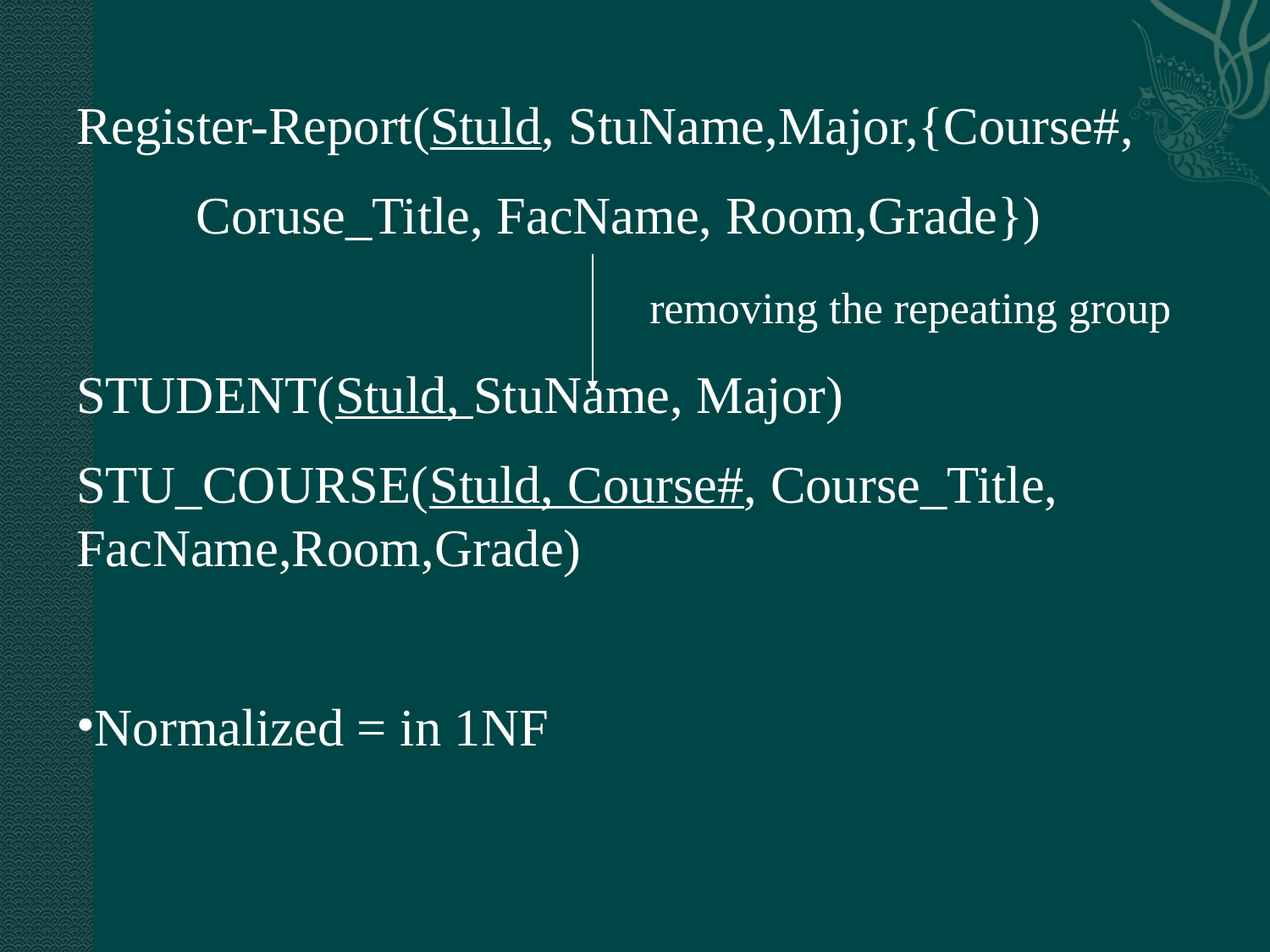

Register-Report(Stuld, StuName,Major,{Course#,
         Coruse_Title, FacName, Room,Grade})
                                           removing the repeating group
STUDENT(Stuld, StuName, Major)
STU_COURSE(Stuld, Course#, Course_Title, FacName,Room,Grade)

Normalized = in 1NF